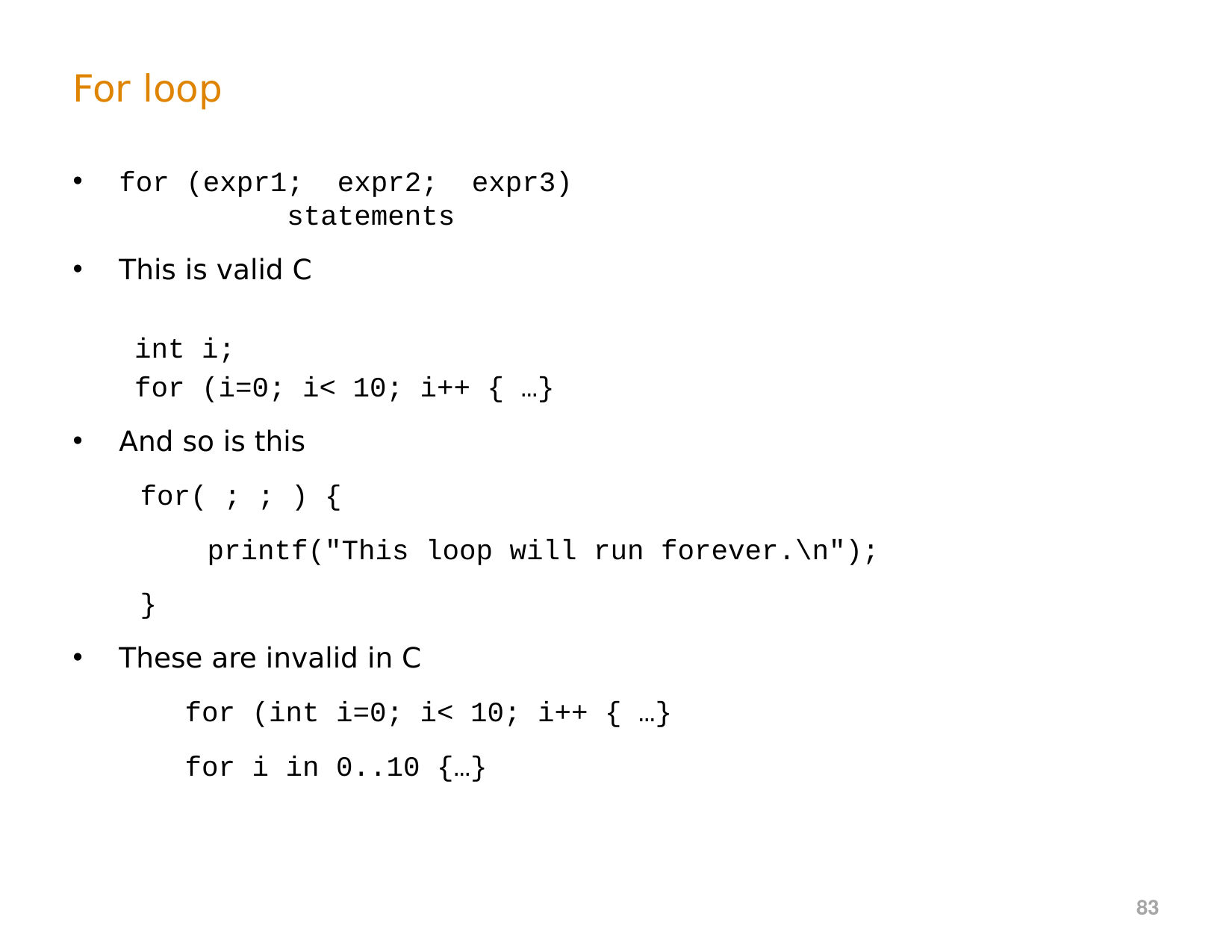

# For loop
for (expr1;  expr2;  expr3)
          statements
This is valid C

int i;
for (i=0; i< 10; i++ { …}
And so is this
    for( ; ; ) {
        printf("This loop will run forever.\n");
    }
These are invalid in C
	for (int i=0; i< 10; i++ { …}
	for i in 0..10 {…}

83